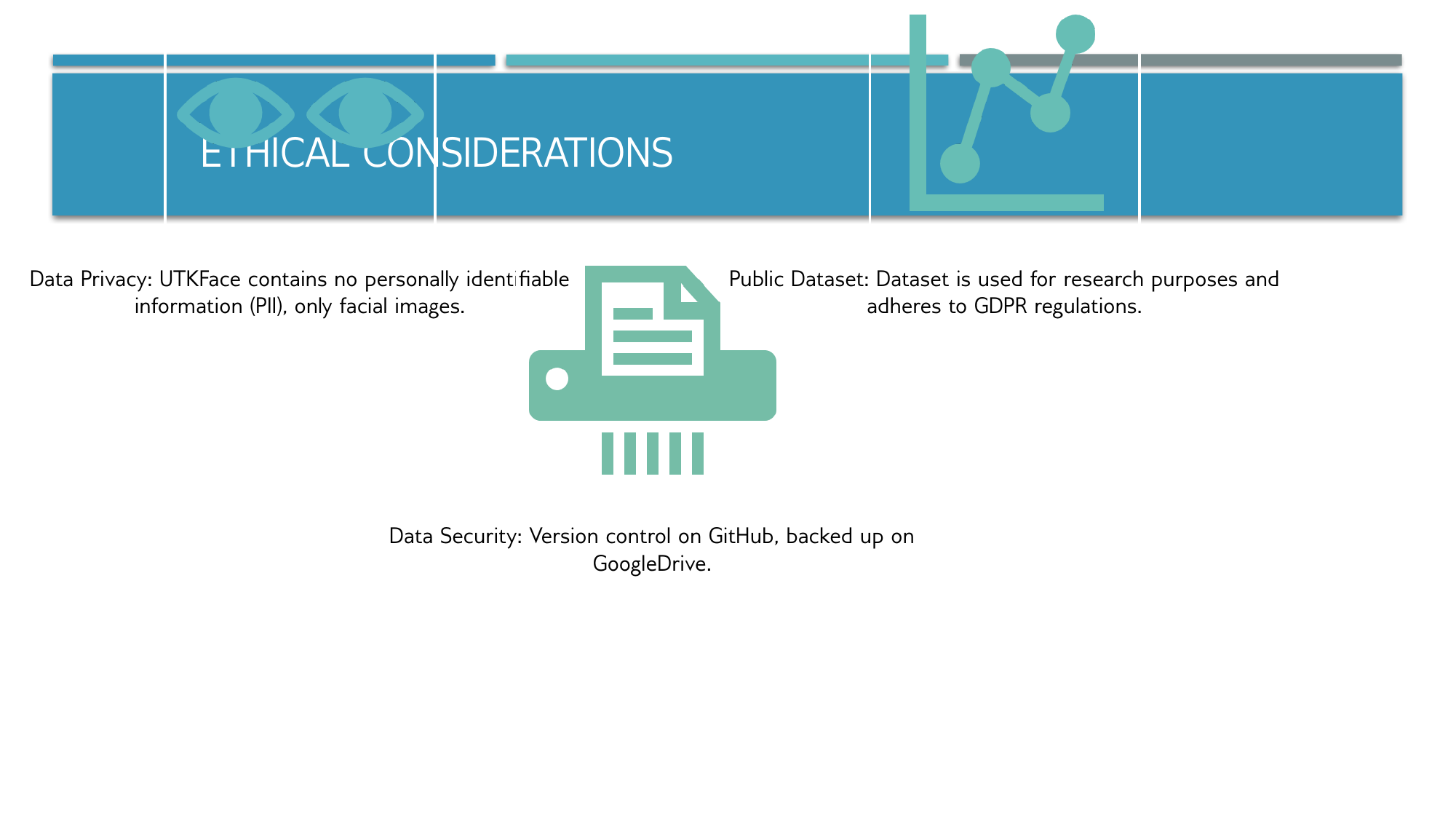

# Ethical Considerations
Data Privacy: UTKFace contains no personally identifiable information (PII), only facial images.
Public Dataset: Dataset is used for research purposes and adheres to GDPR regulations.
Data Security: Version control on GitHub, backed up on GoogleDrive.